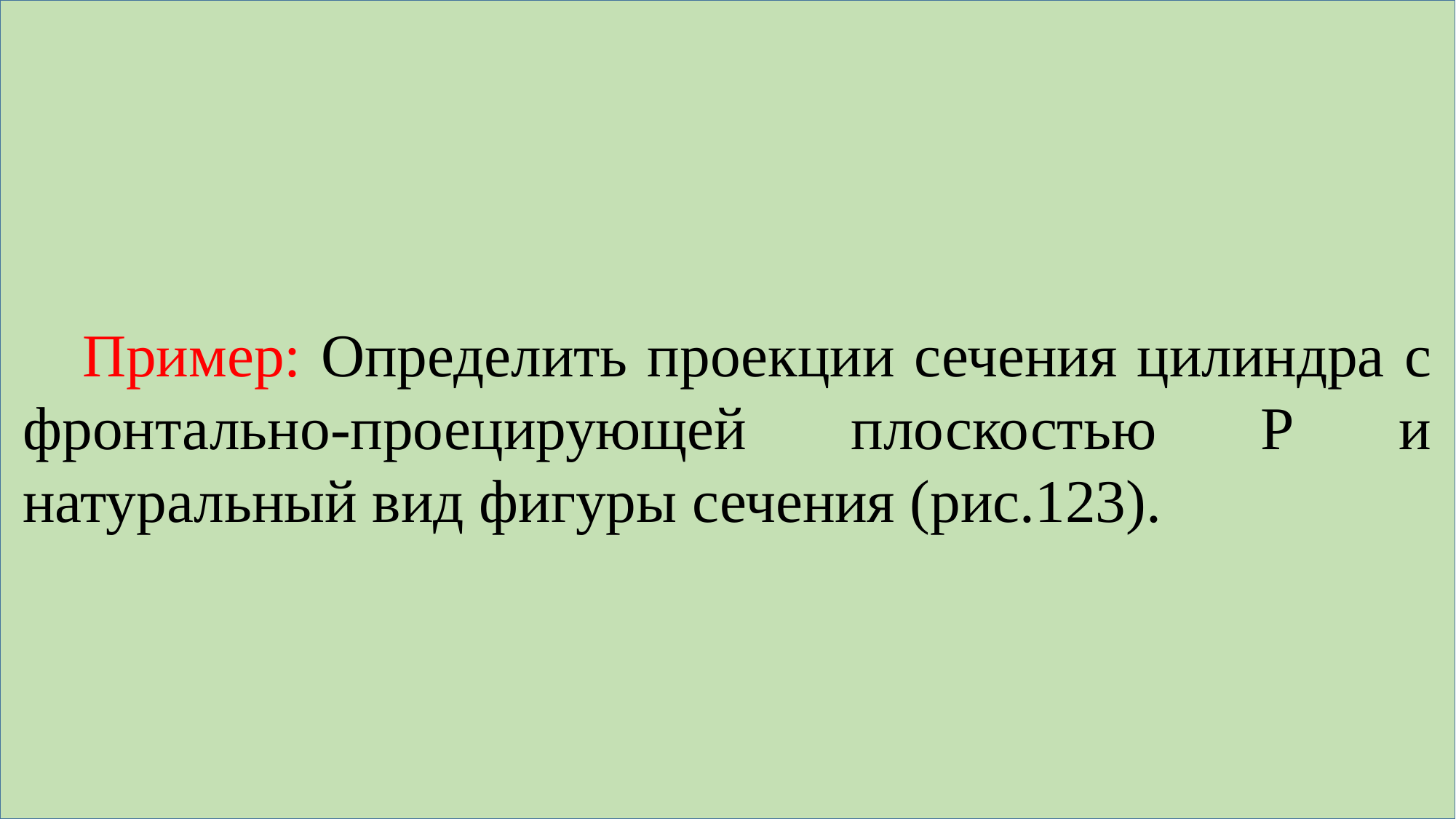

Пример: Определить проекции сечения цилиндра с фронтально-проецирующей плоскостью Р и натуральный вид фигуры сечения (рис.123).